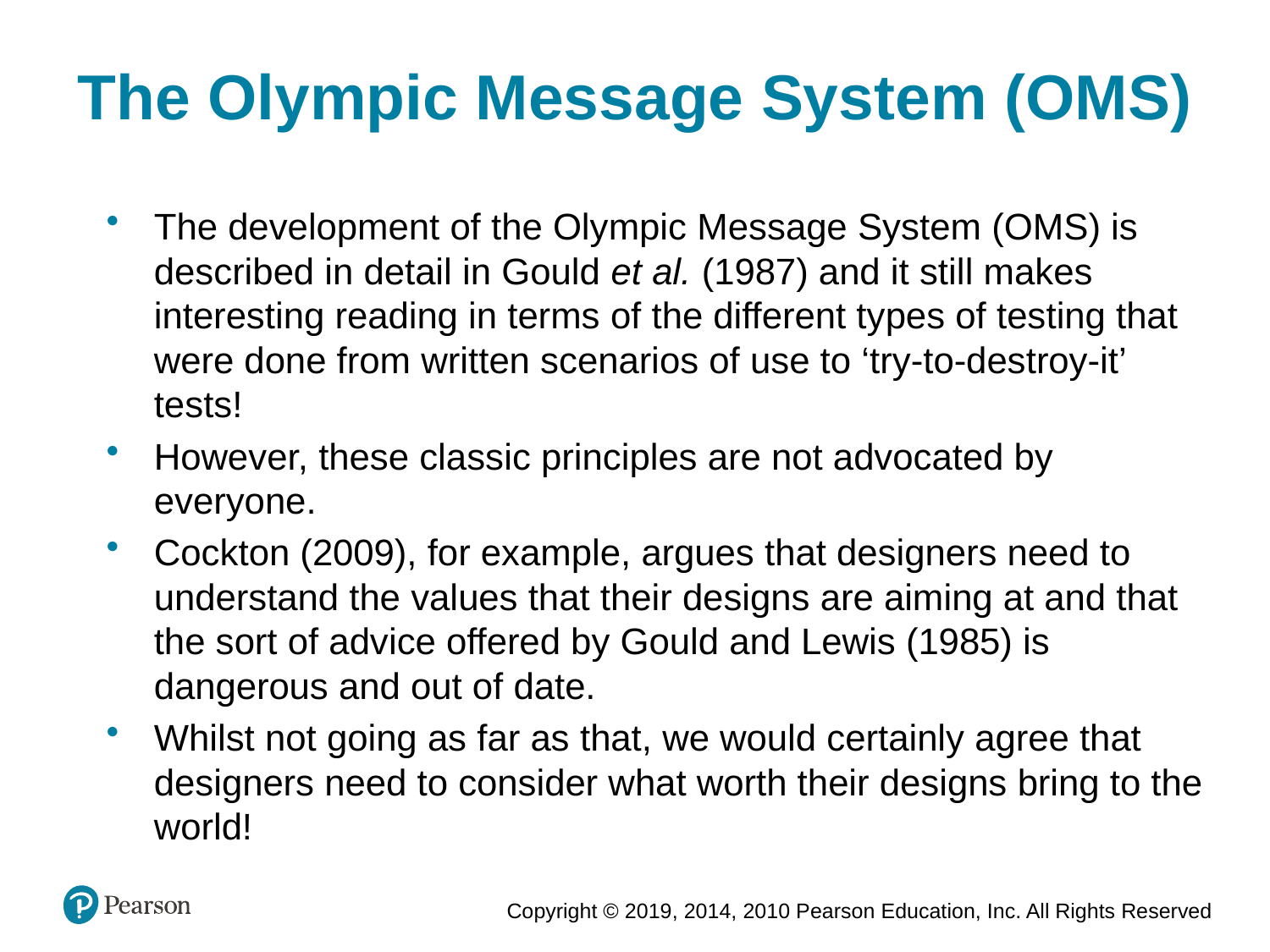

The Olympic Message System (OMS)
The development of the Olympic Message System (OMS) is described in detail in Gould et al. (1987) and it still makes interesting reading in terms of the different types of testing that were done from written scenarios of use to ‘try-to-destroy-it’ tests!
However, these classic principles are not advocated by everyone.
Cockton (2009), for example, argues that designers need to understand the values that their designs are aiming at and that the sort of advice offered by Gould and Lewis (1985) is dangerous and out of date.
Whilst not going as far as that, we would certainly agree that designers need to consider what worth their designs bring to the world!